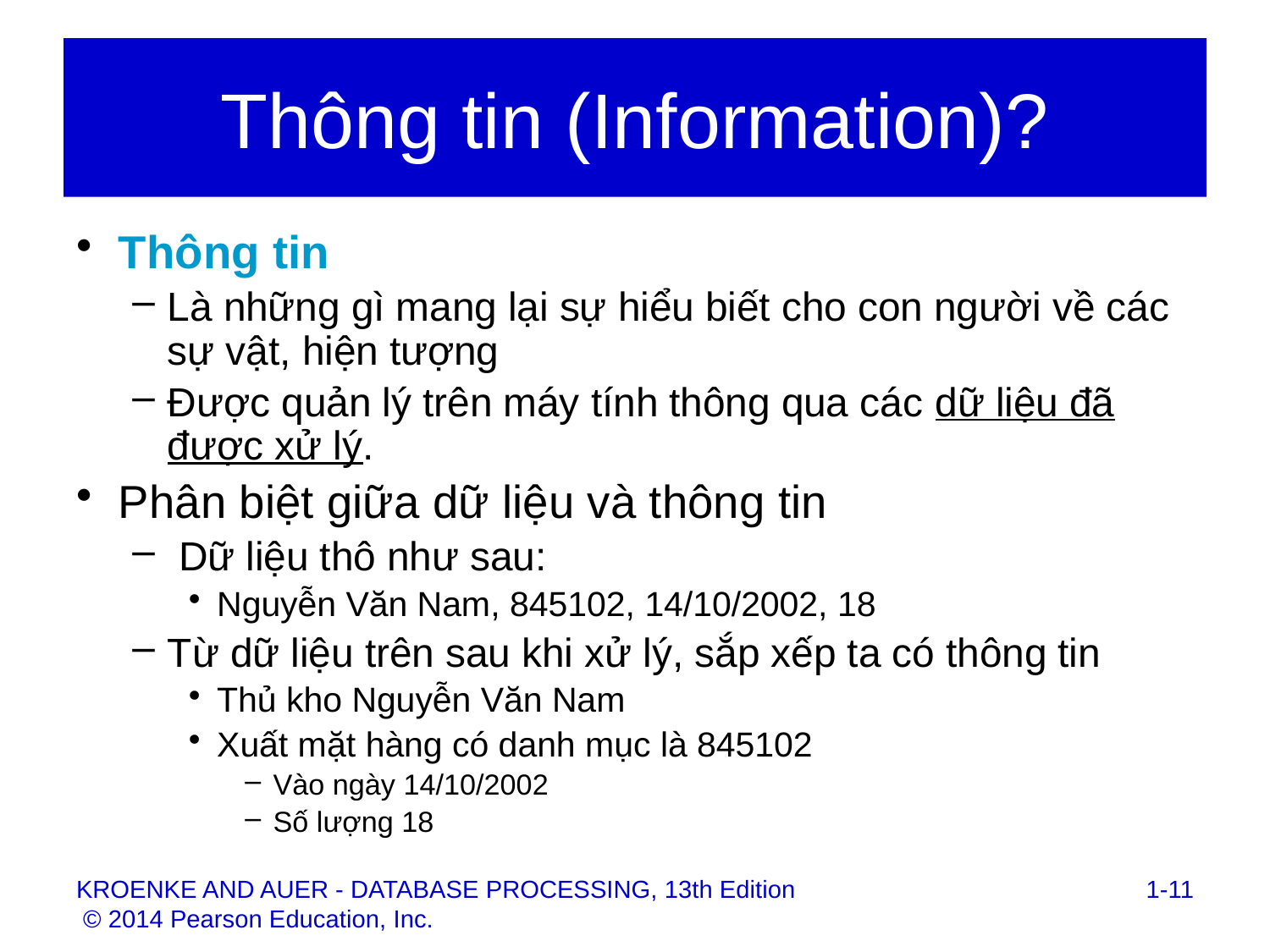

# Thông tin (Information)?
Thông tin
Là những gì mang lại sự hiểu biết cho con người về các sự vật, hiện tượng
Được quản lý trên máy tính thông qua các dữ liệu đã được xử lý.
Phân biệt giữa dữ liệu và thông tin
 Dữ liệu thô như sau:
Nguyễn Văn Nam, 845102, 14/10/2002, 18
Từ dữ liệu trên sau khi xử lý, sắp xếp ta có thông tin
Thủ kho Nguyễn Văn Nam
Xuất mặt hàng có danh mục là 845102
Vào ngày 14/10/2002
Số lượng 18
1-11

KROENKE AND AUER - DATABASE PROCESSING, 13th Edition  © 2014 Pearson Education, Inc.